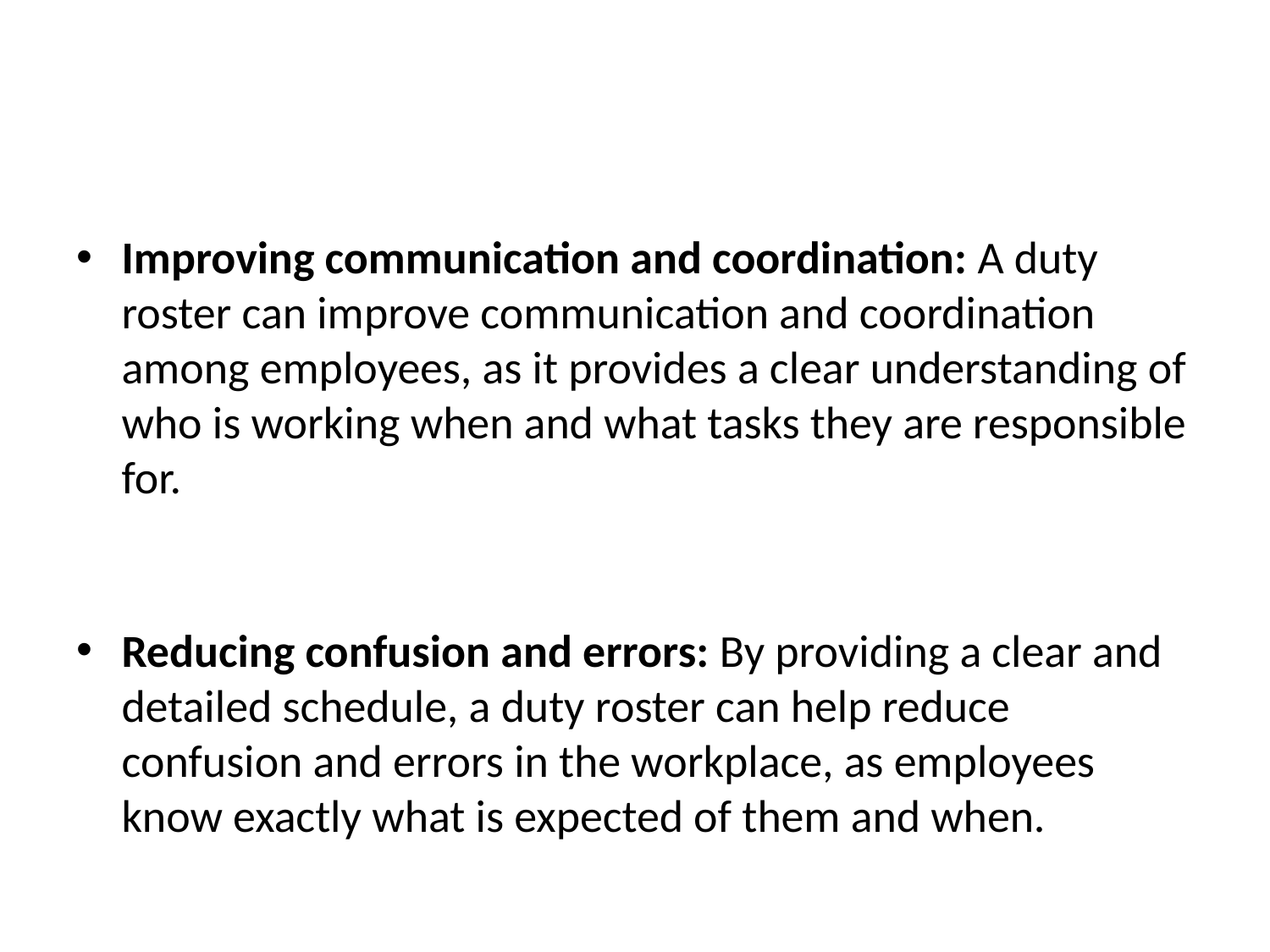

#
Improving communication and coordination: A duty roster can improve communication and coordination among employees, as it provides a clear understanding of who is working when and what tasks they are responsible for.
Reducing confusion and errors: By providing a clear and detailed schedule, a duty roster can help reduce confusion and errors in the workplace, as employees know exactly what is expected of them and when.